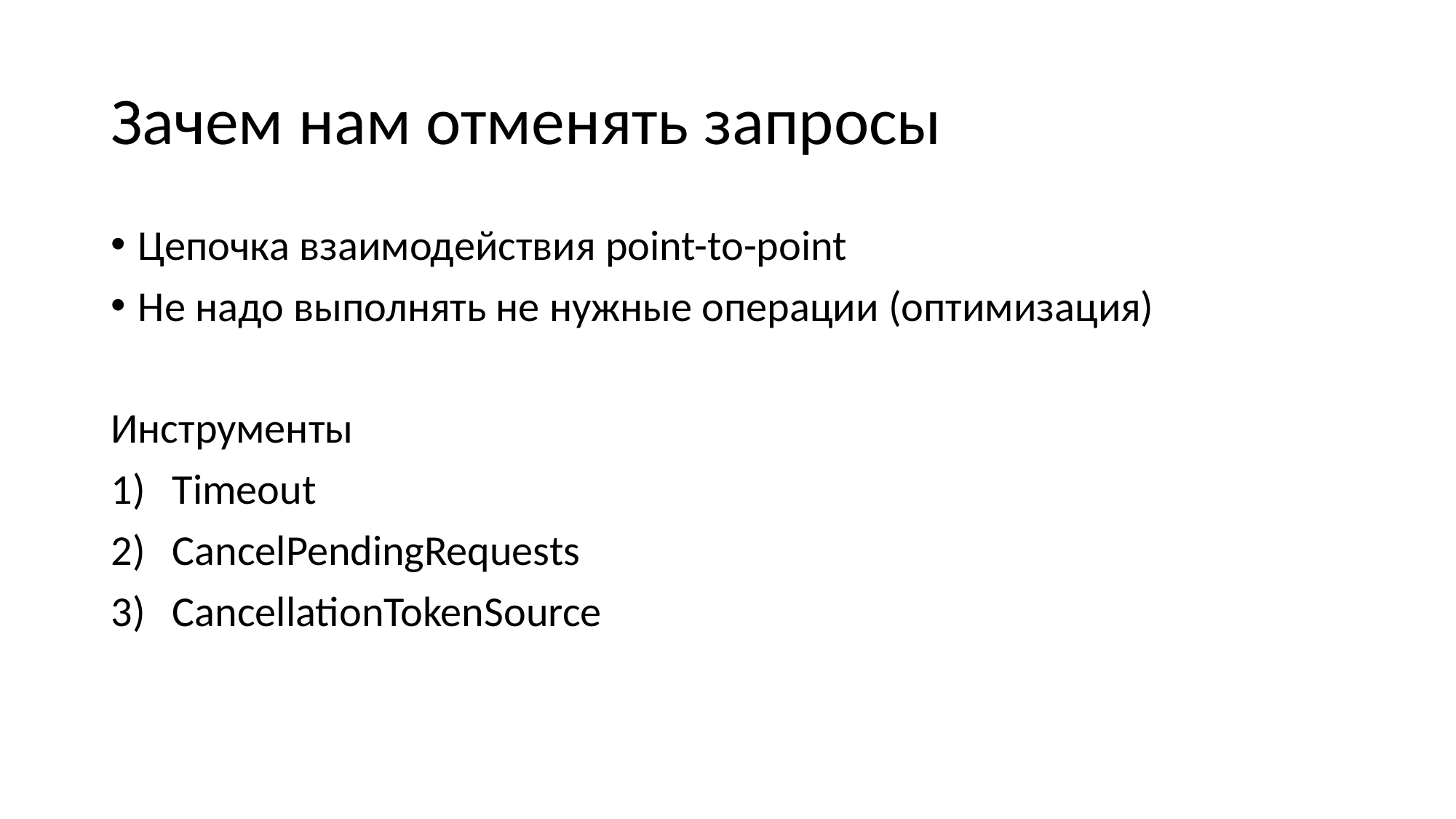

# Зачем нам отменять запросы
Цепочка взаимодействия point-to-point
Не надо выполнять не нужные операции (оптимизация)

Инструменты
Timeout
CancelPendingRequests
CancellationTokenSource